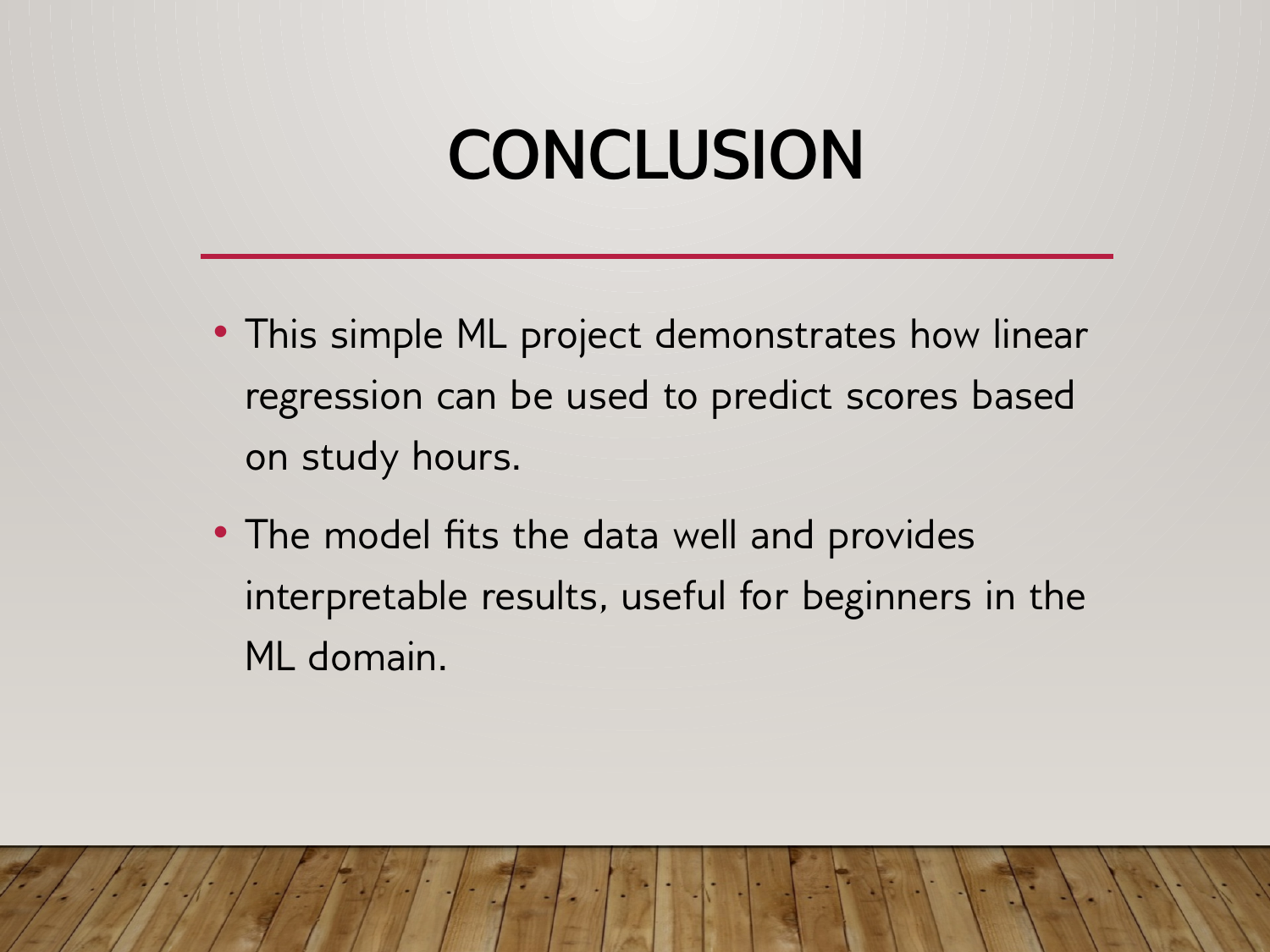

# Conclusion
This simple ML project demonstrates how linear regression can be used to predict scores based on study hours.
The model fits the data well and provides interpretable results, useful for beginners in the ML domain.